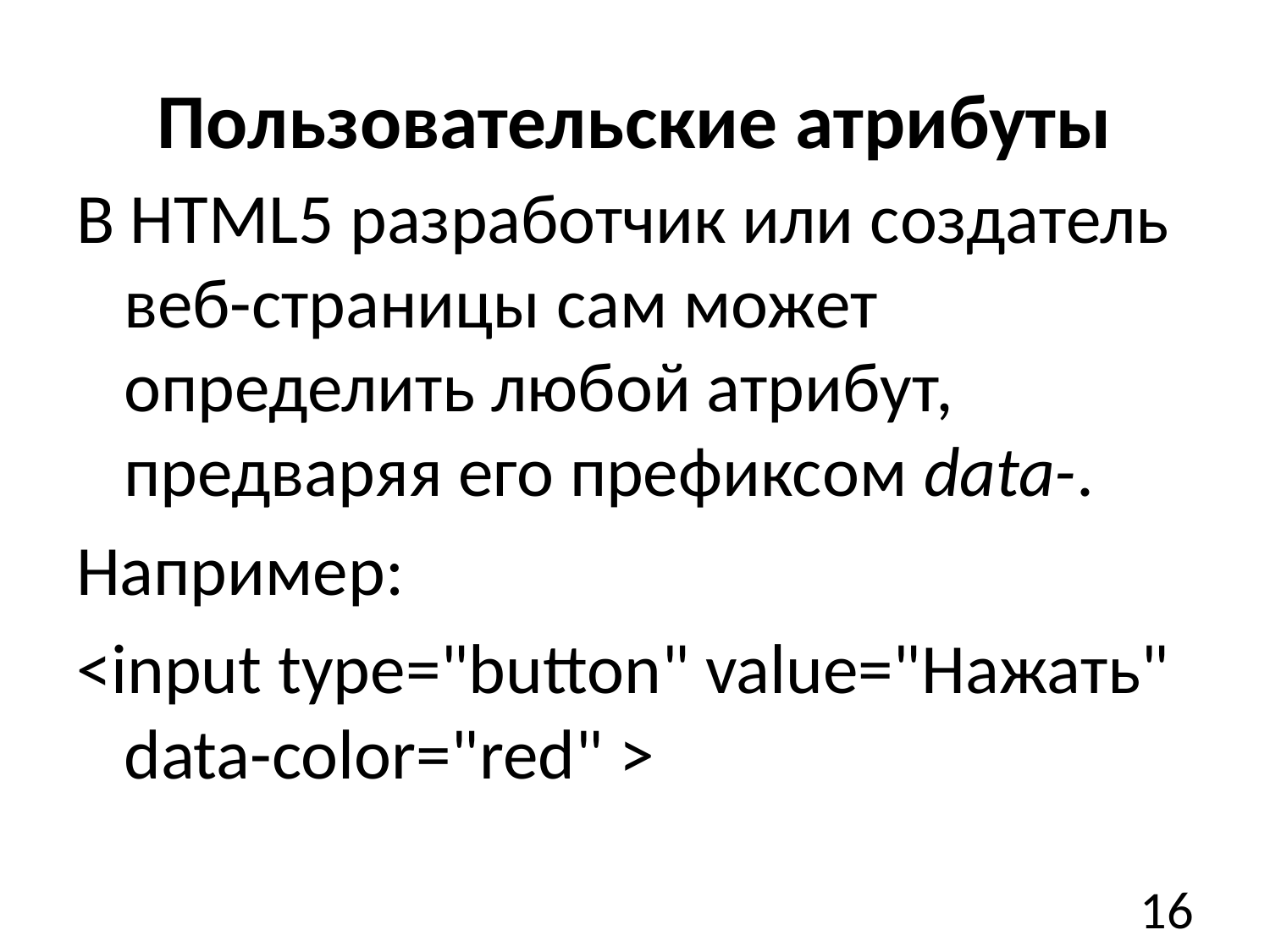

# Пользовательские атрибуты
В HTML5 разработчик или создатель веб-страницы сам может определить любой атрибут, предваряя его префиксом data-.
Например:
<input type="button" value="Нажать" data-color="red" >
16